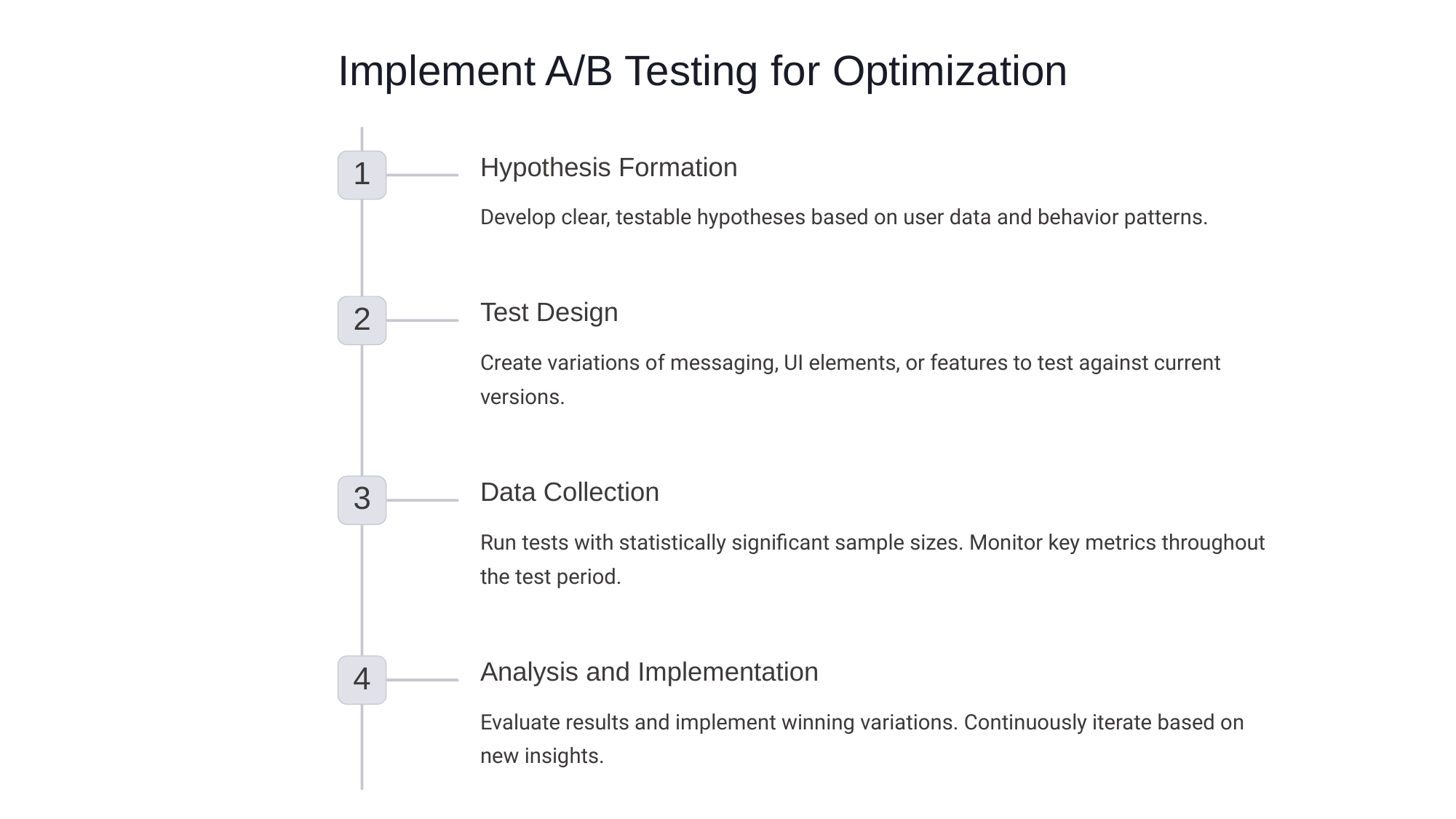

Implement A/B Testing for Optimization

Hypothesis Formation

1

Develop clear, testable hypotheses based on user data and behavior patterns.
Test Design

2

Create variations of messaging, UI elements, or features to test against current versions.
Data Collection

3

Run tests with statistically significant sample sizes. Monitor key metrics throughout the test period.
Analysis and Implementation

4

Evaluate results and implement winning variations. Continuously iterate based on new insights.